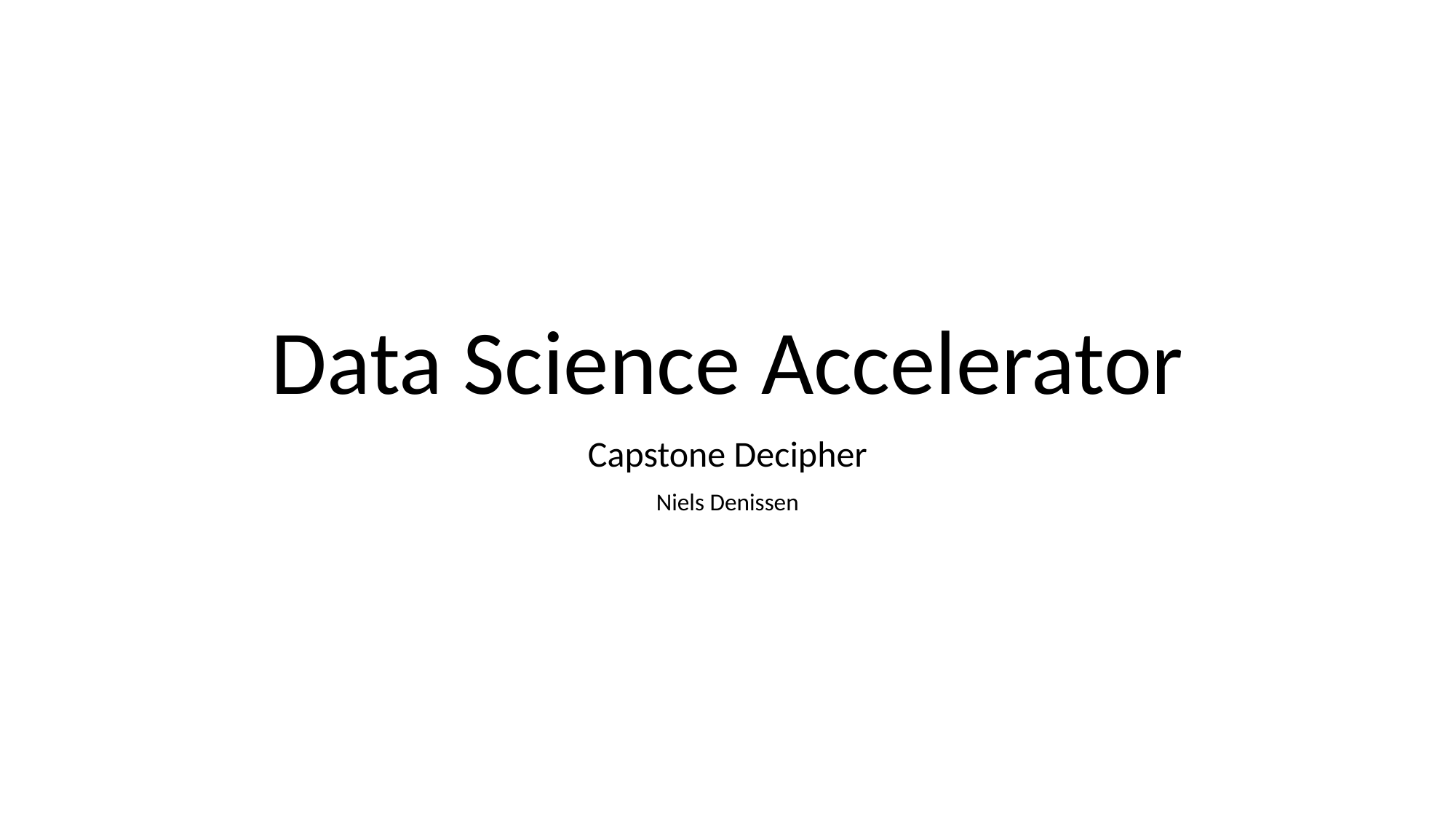

# Data Science Accelerator
Capstone Decipher
Niels Denissen